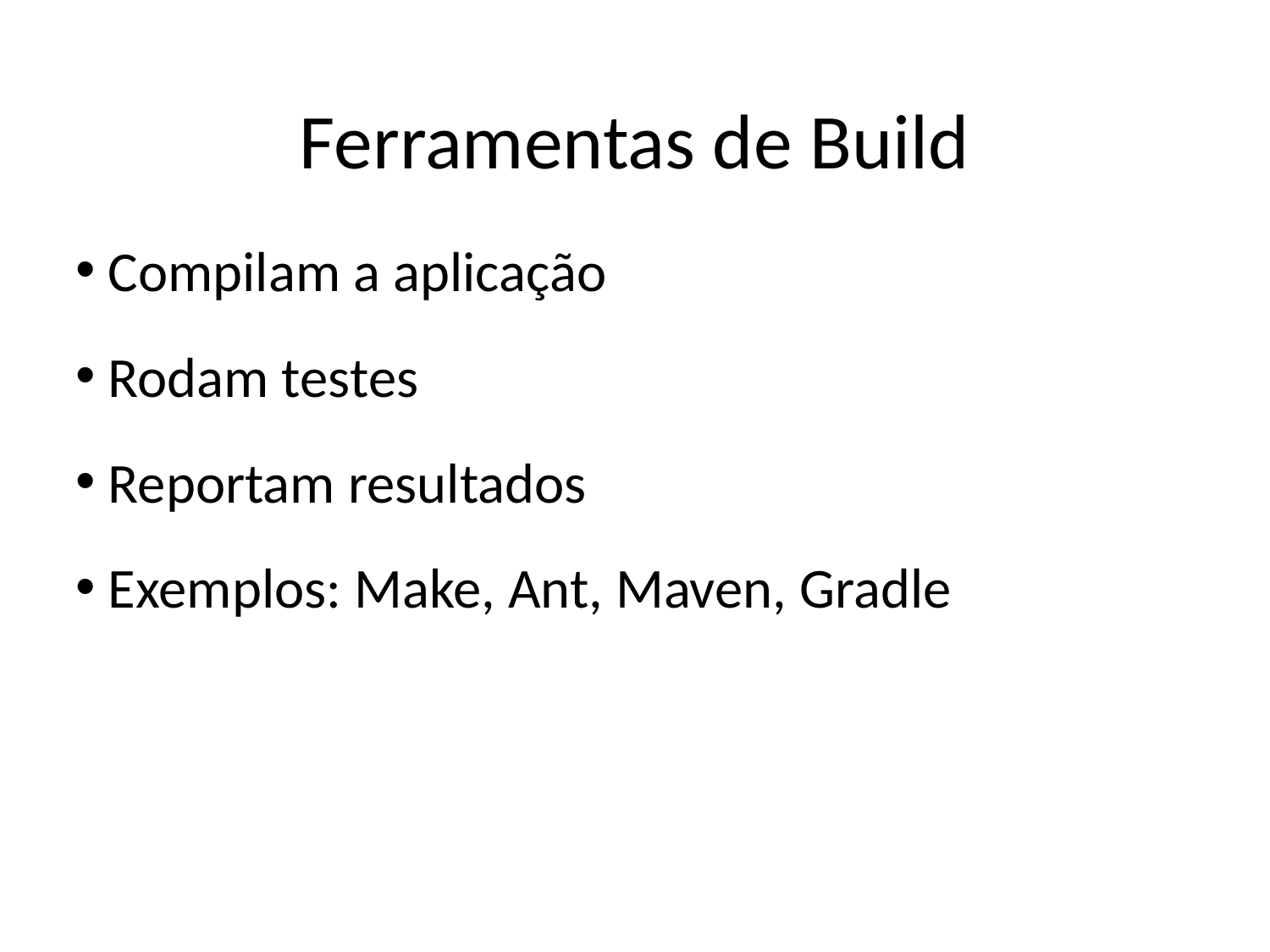

Ferramentas de Build
 Compilam a aplicação

 Rodam testes

 Reportam resultados

 Exemplos: Make, Ant, Maven, Gradle